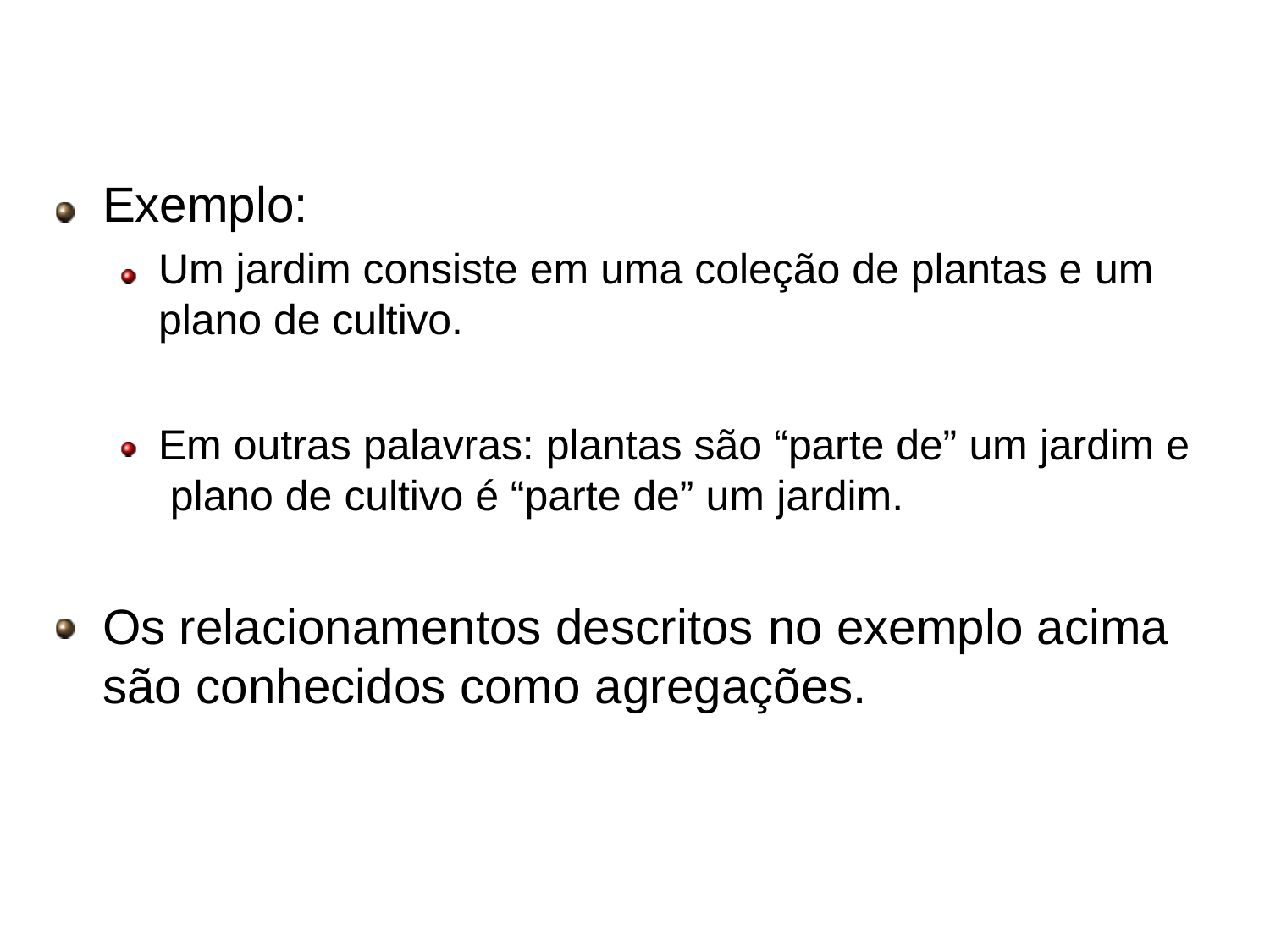

# Agregação
Exemplo:
Um jardim consiste em uma coleção de plantas e um  plano de cultivo.

Em outras palavras: plantas são “parte de” um jardim e  plano de cultivo é “parte de” um jardim.

Os relacionamentos descritos no exemplo acima  são conhecidos como agregações.